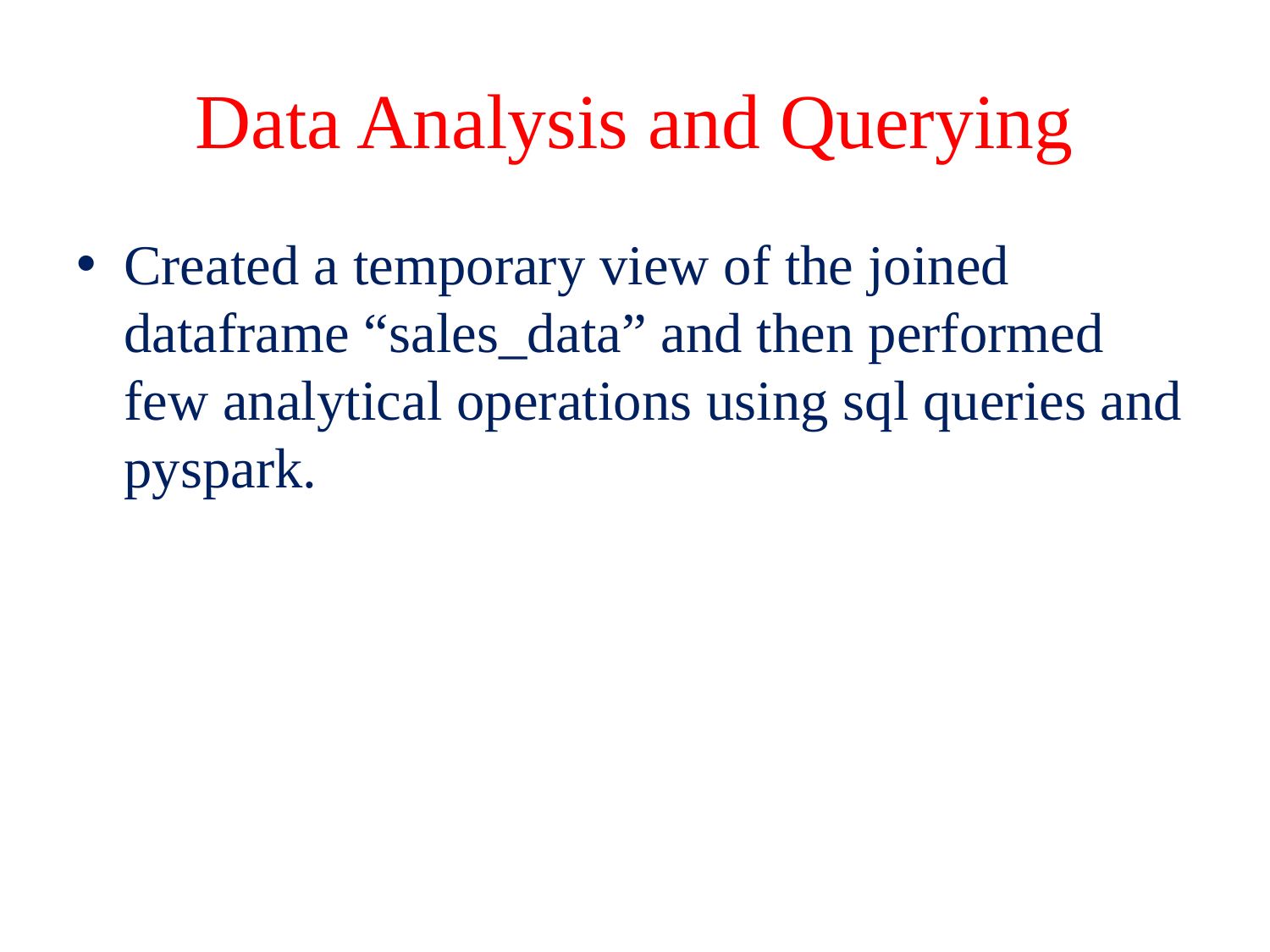

# Data Analysis and Querying
Created a temporary view of the joined dataframe “sales_data” and then performed few analytical operations using sql queries and pyspark.